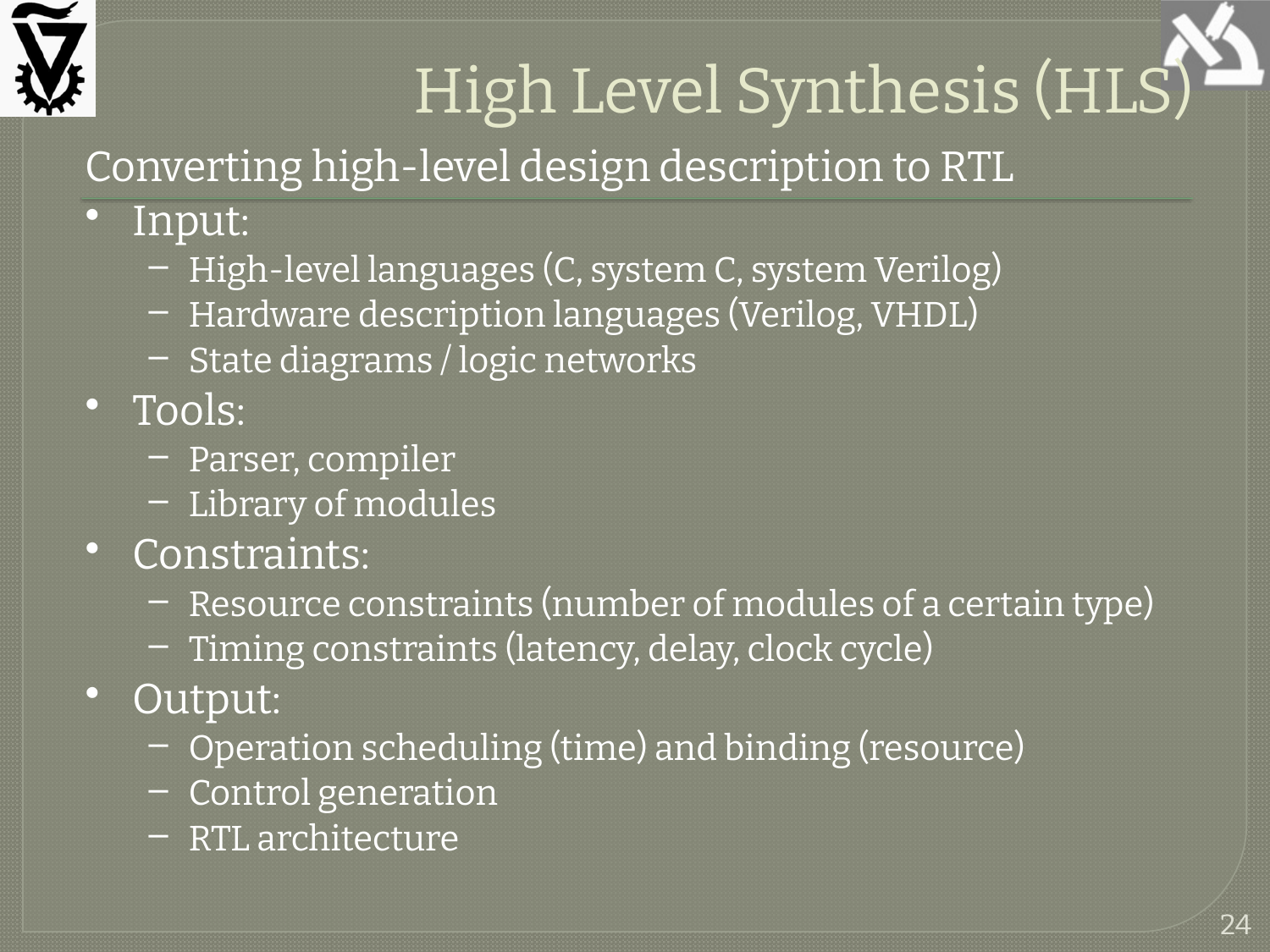

# High Level Synthesis (HLS)
Converting high-level design description to RTL
Input:
High-level languages (C, system C, system Verilog)
Hardware description languages (Verilog, VHDL)
State diagrams / logic networks
Tools:
Parser, compiler
Library of modules
Constraints:
Resource constraints (number of modules of a certain type)
Timing constraints (latency, delay, clock cycle)
Output:
Operation scheduling (time) and binding (resource)
Control generation
RTL architecture
24